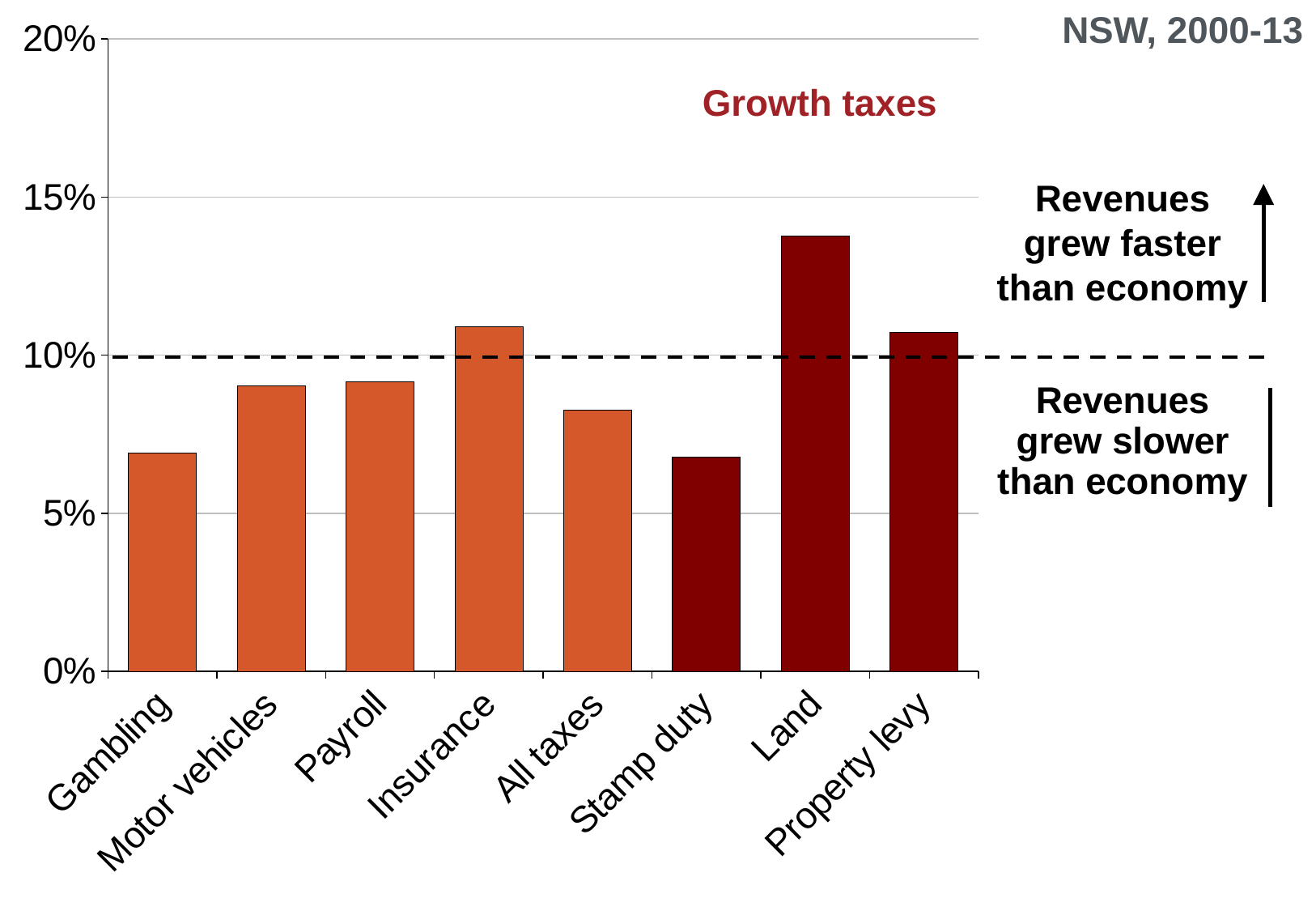

### Chart

| Category |  |
|---|---|
| Gambling | 0.06921749349867241 |
| Motor vehicles | 0.09025922831678707 |
| Payroll | 0.09162331445322965 |
| Insurance | 0.10903558431847497 |
| All taxes | 0.0826447210248157 |
| Stamp duty | 0.0678638132453691 |
| Land | 0.13774966827332386 |
| Property levy | 0.1072688944072475 |
NSW, 2000-13
Growth taxes
Revenues grew faster than economy